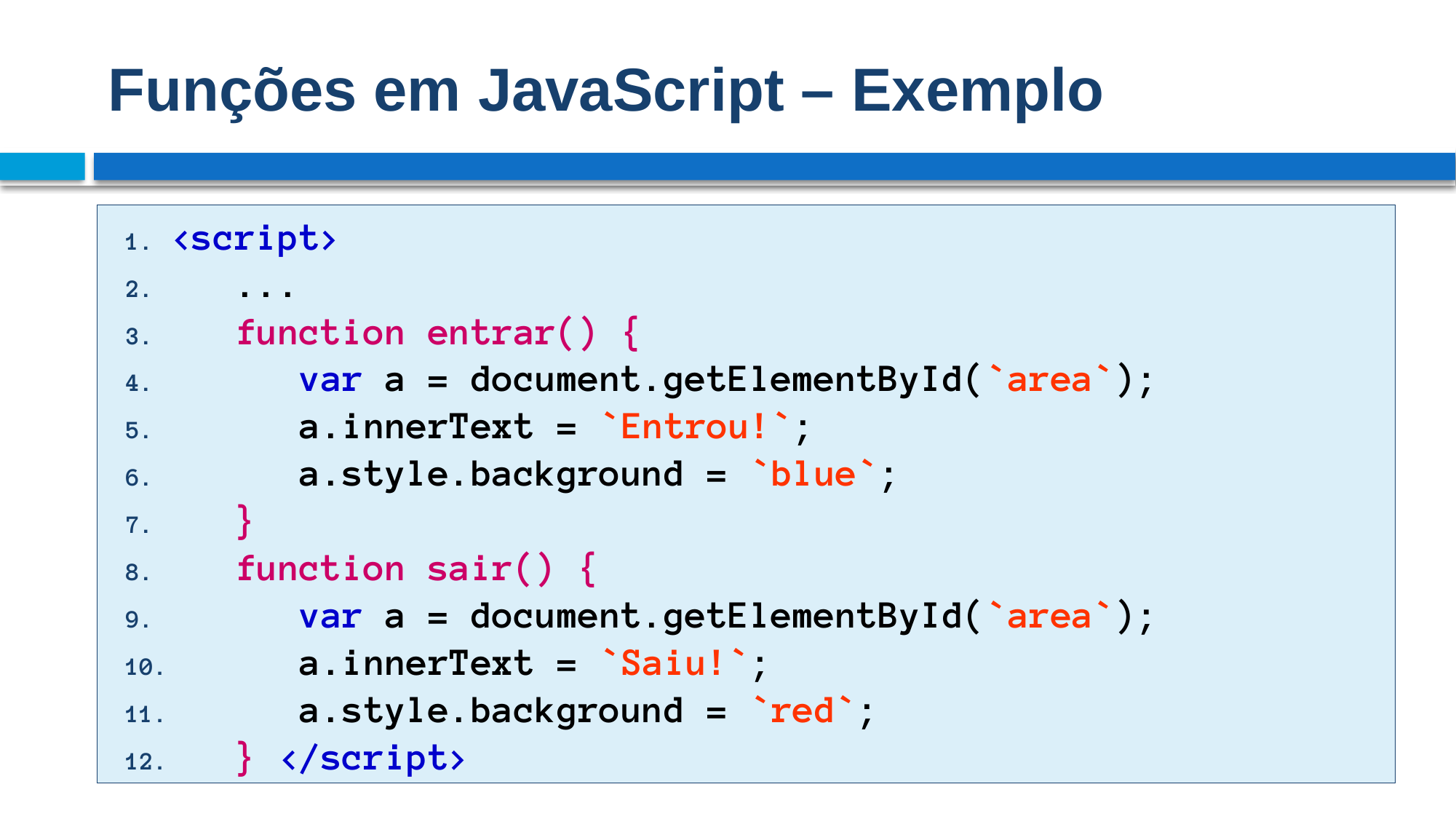

# Funções em JavaScript – Exemplo
11
<script>
   ...
   function entrar() {
      var a = document.getElementById(`area`);
      a.innerText = `Entrou!`;
      a.style.background = `blue`;
   }
   function sair() {
      var a = document.getElementById(`area`);
      a.innerText = `Saiu!`;
      a.style.background = `red`;
   } </script>